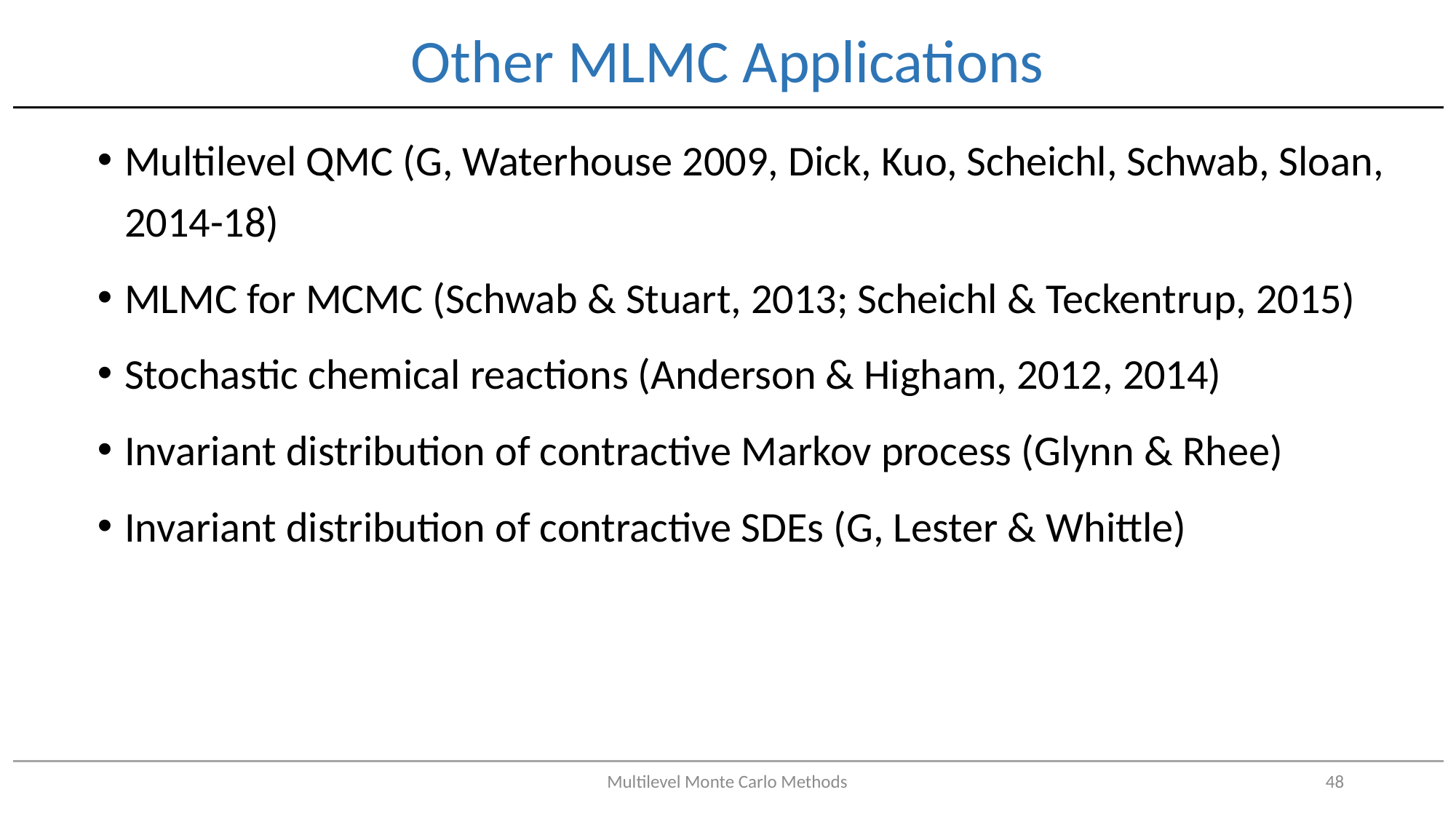

# Other MLMC Applications
Multilevel QMC (G, Waterhouse 2009, Dick, Kuo, Scheichl, Schwab, Sloan, 2014-18)
MLMC for MCMC (Schwab & Stuart, 2013; Scheichl & Teckentrup, 2015)
Stochastic chemical reactions (Anderson & Higham, 2012, 2014)
Invariant distribution of contractive Markov process (Glynn & Rhee)
Invariant distribution of contractive SDEs (G, Lester & Whittle)

Multilevel Monte Carlo Methods
48